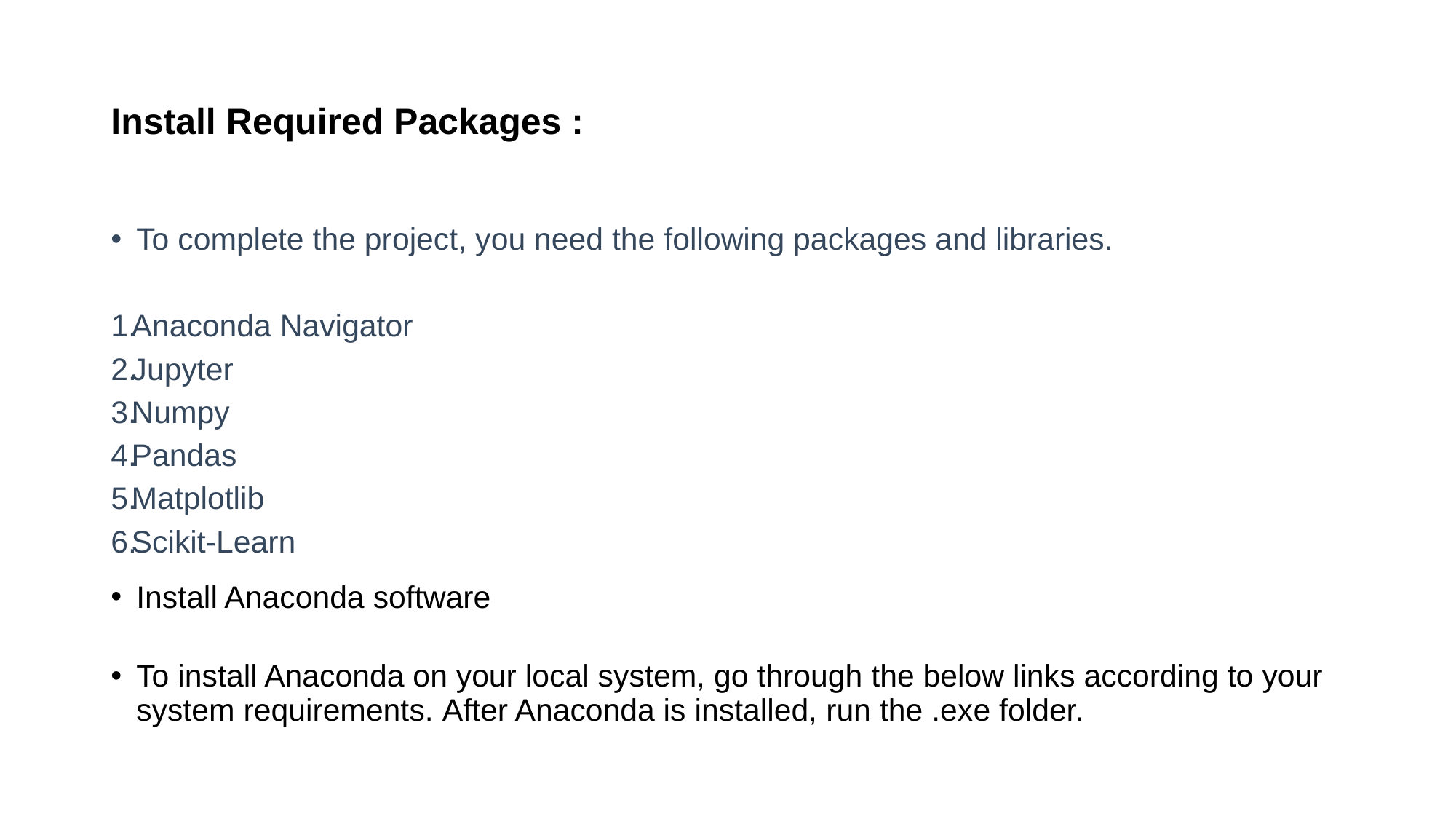

# Install Required Packages :
To complete the project, you need the following packages and libraries.

Anaconda Navigator
Jupyter
Numpy
Pandas
Matplotlib
Scikit-Learn
Install Anaconda software
To install Anaconda on your local system, go through the below links according to your system requirements. After Anaconda is installed, run the .exe folder.